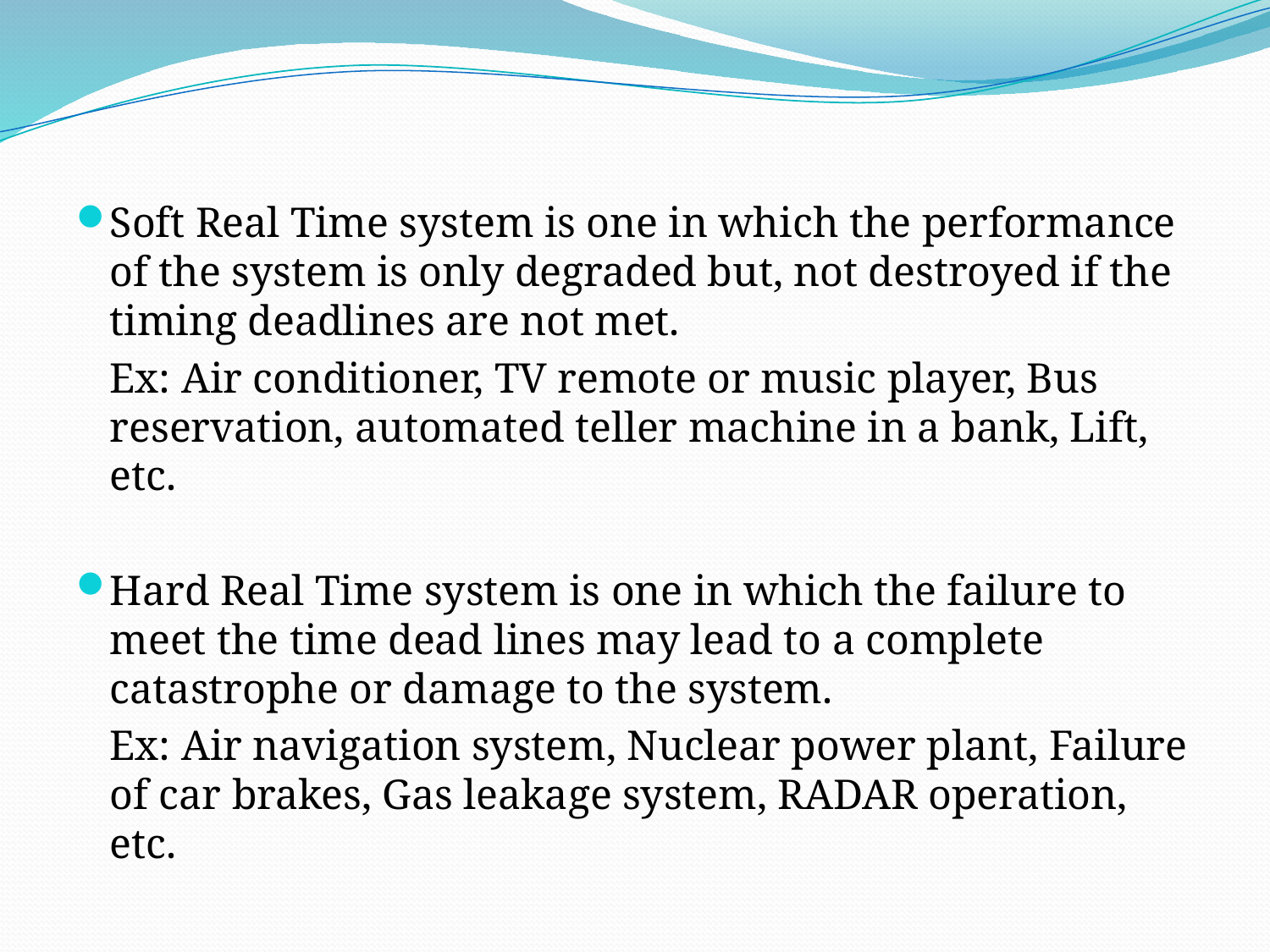

Soft Real Time system is one in which the performance of the system is only degraded but, not destroyed if the timing deadlines are not met.
		Ex: Air conditioner, TV remote or music player, Bus reservation, automated teller machine in a bank, Lift, etc.

Hard Real Time system is one in which the failure to meet the time dead lines may lead to a complete catastrophe or damage to the system.
		Ex: Air navigation system, Nuclear power plant, Failure of car brakes, Gas leakage system, RADAR operation, etc.